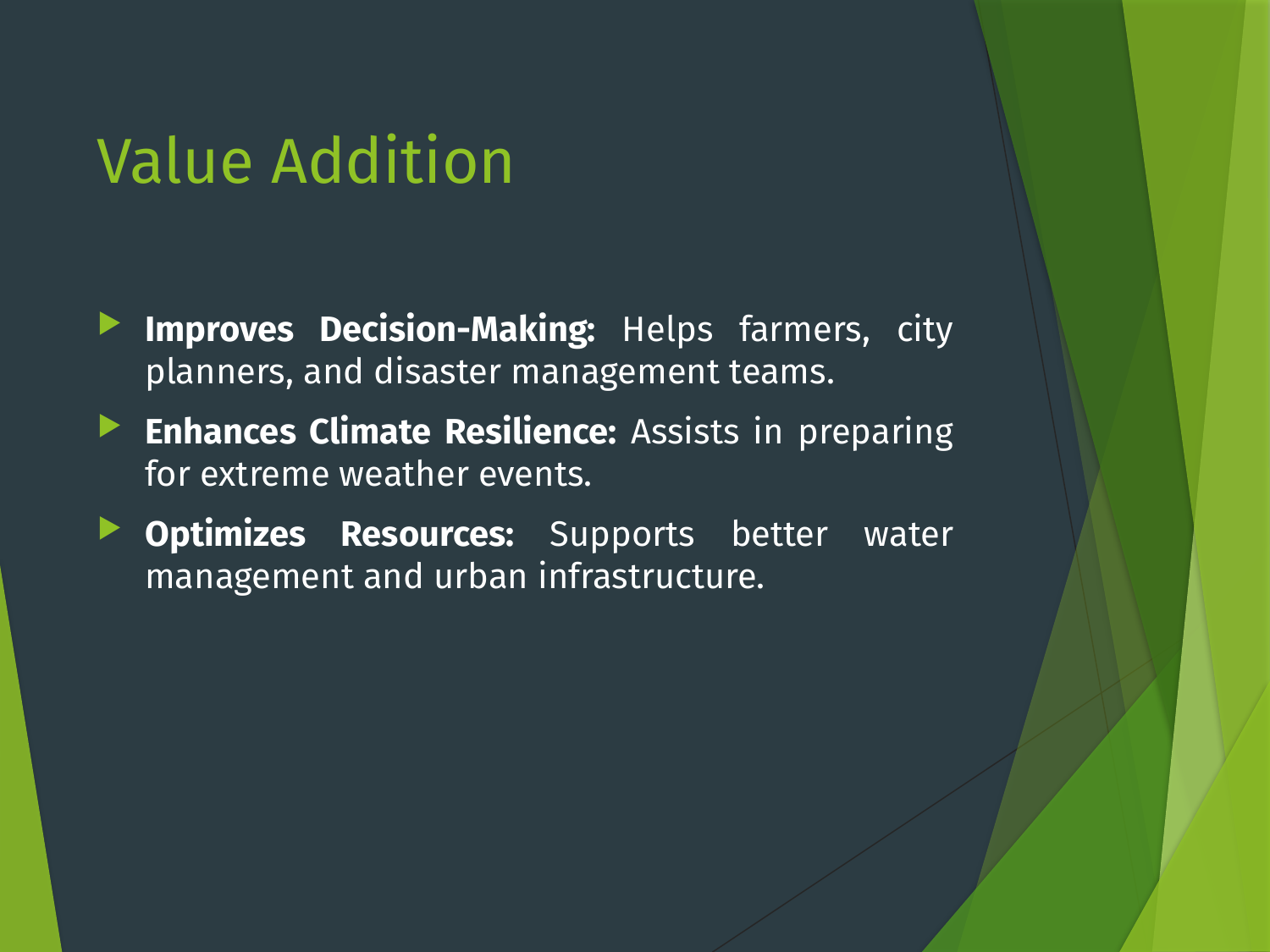

# Value Addition
Improves Decision-Making: Helps farmers, city planners, and disaster management teams.
Enhances Climate Resilience: Assists in preparing for extreme weather events.
Optimizes Resources: Supports better water management and urban infrastructure.